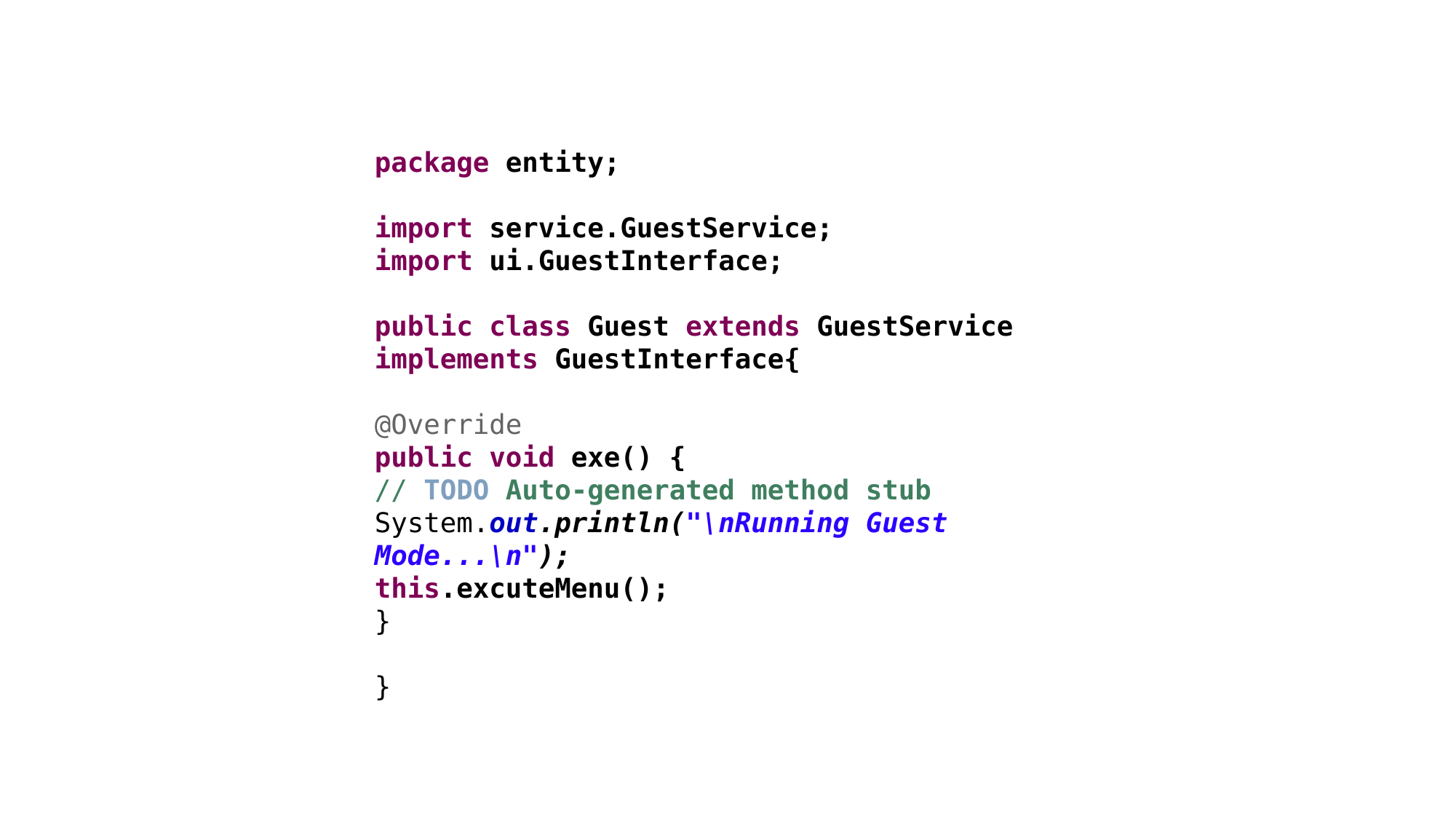

package entity;

import service.GuestService;
import ui.GuestInterface;

public class Guest extends GuestService implements GuestInterface{

@Override
public void exe() {
// TODO Auto-generated method stub
System.out.println("\nRunning Guest Mode...\n");
this.excuteMenu();
}

}